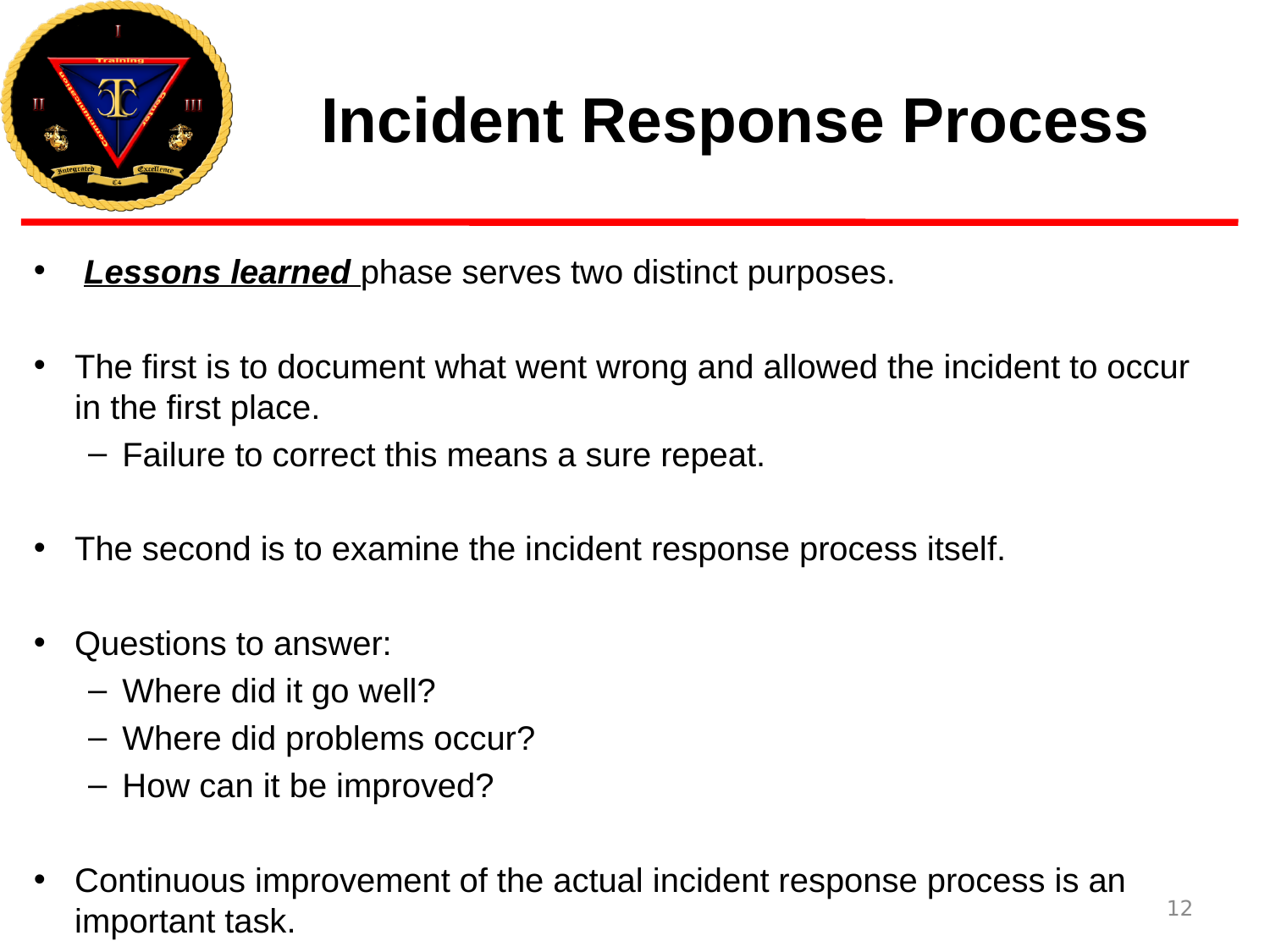

# Incident Response Process
 Lessons learned phase serves two distinct purposes.

The first is to document what went wrong and allowed the incident to occur in the first place.
Failure to correct this means a sure repeat.

The second is to examine the incident response process itself.

Questions to answer:
Where did it go well?
Where did problems occur?
How can it be improved?

Continuous improvement of the actual incident response process is an important task.
12